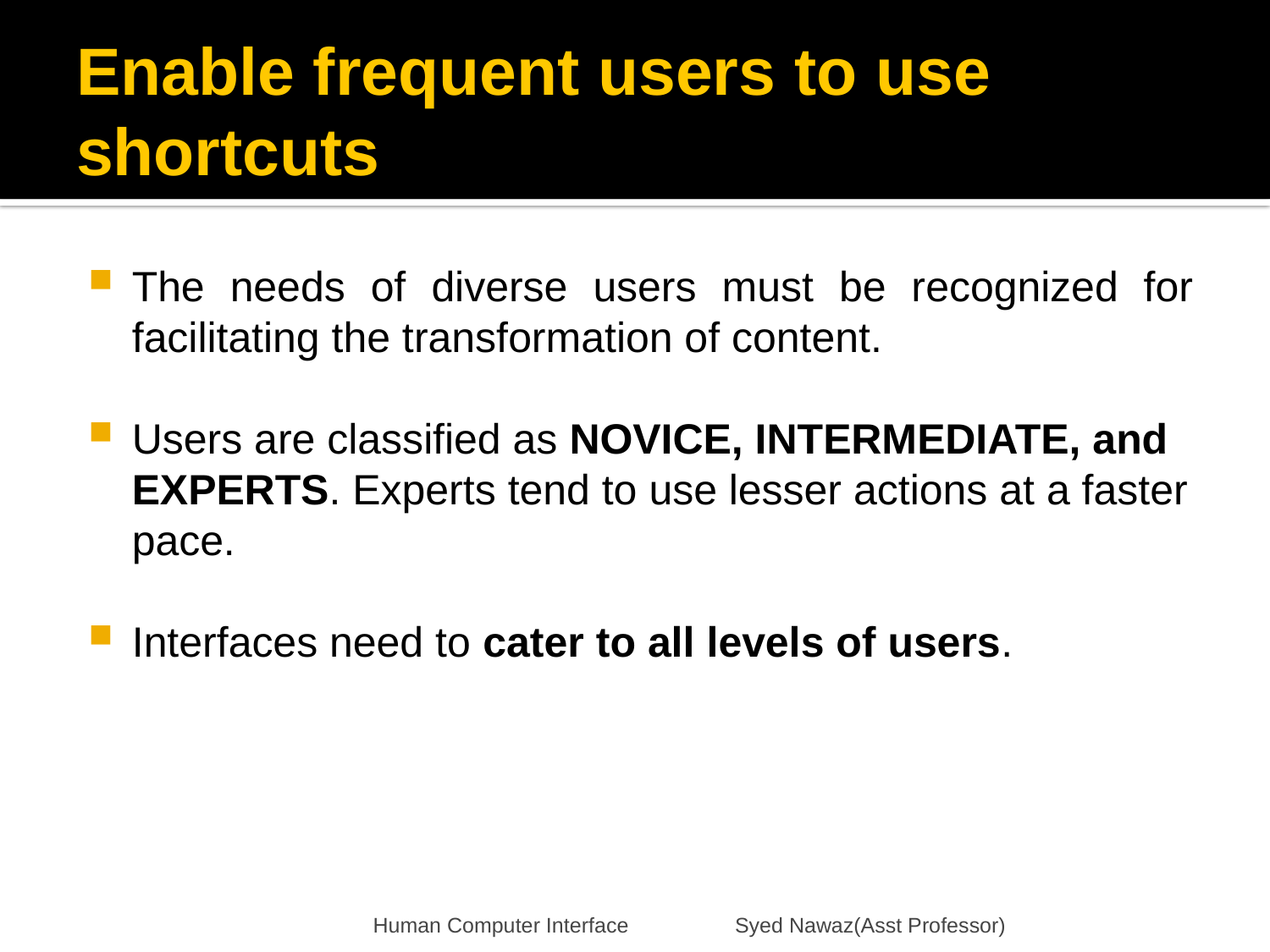

# Enable frequent users to use shortcuts
The needs of diverse users must be recognized for facilitating the transformation of content.

Users are classified as NOVICE, INTERMEDIATE, and EXPERTS. Experts tend to use lesser actions at a faster pace.

Interfaces need to cater to all levels of users.

Human Computer Interface                  Syed Nawaz(Asst Professor)